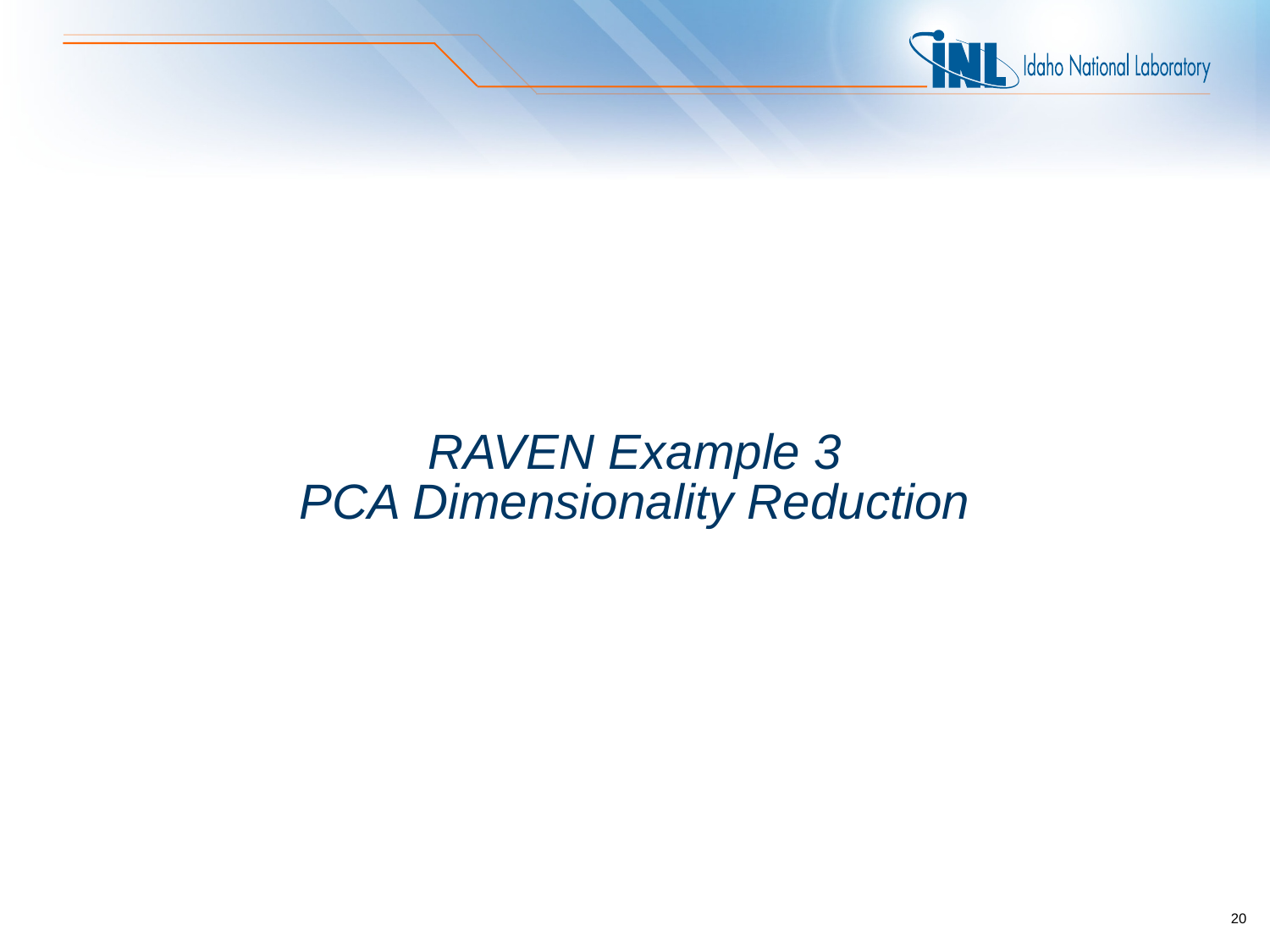

# RAVEN Example 3 PCA Dimensionality Reduction
20